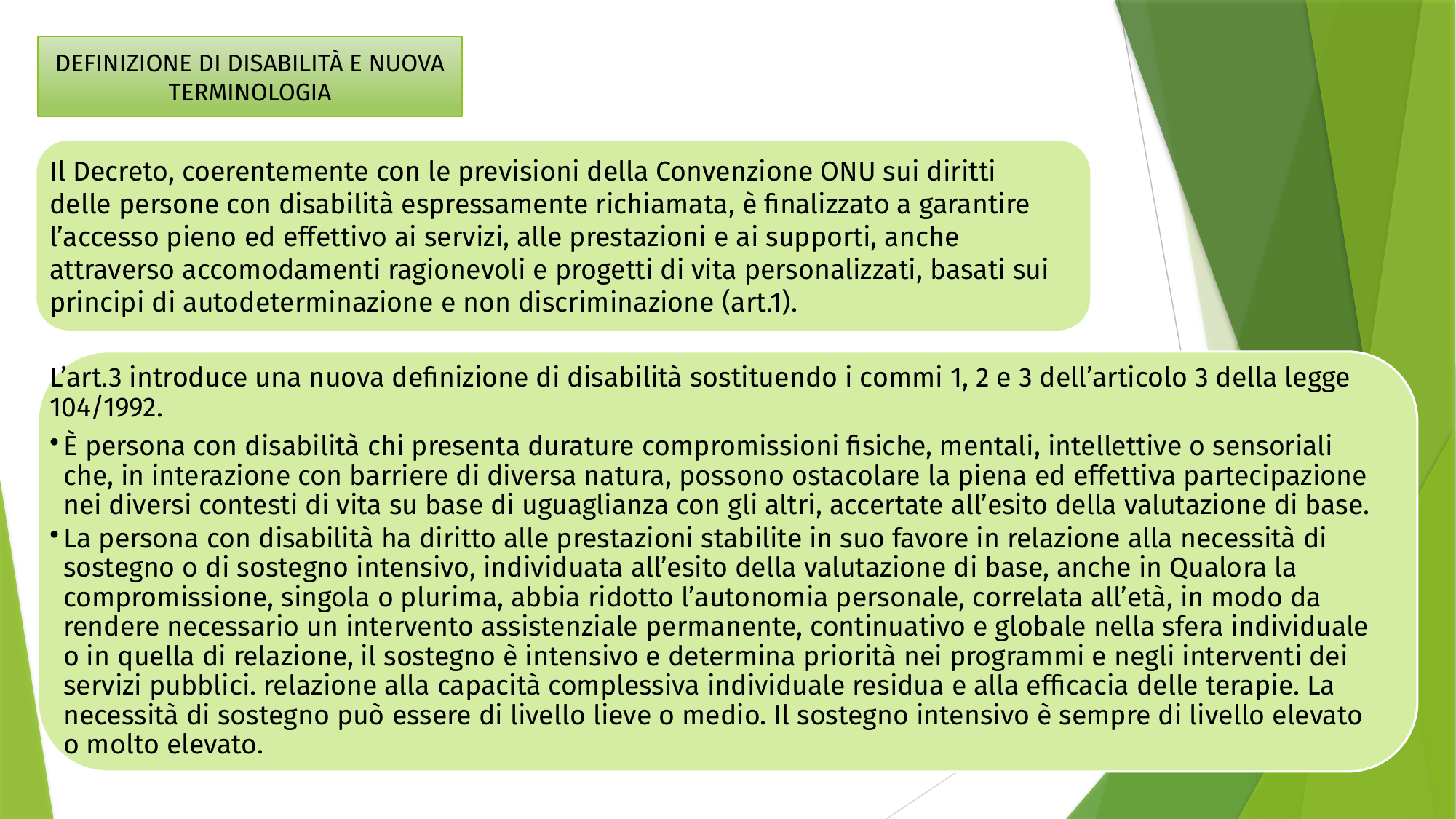

DEFINIZIONE DI DISABILITÀ E NUOVA TERMINOLOGIA

Il Decreto, coerentemente con le previsioni della Convenzione ONU sui diritti delle persone con disabilità espressamente richiamata, è finalizzato a garantire l’accesso pieno ed effettivo ai servizi, alle prestazioni e ai supporti, anche attraverso accomodamenti ragionevoli e progetti di vita personalizzati, basati sui principi di autodeterminazione e non discriminazione (art.1).
L’art.3 introduce una nuova definizione di disabilità sostituendo i commi 1, 2 e 3 dell’articolo 3 della legge 104/1992.
È persona con disabilità chi presenta durature compromissioni fisiche, mentali, intellettive o sensoriali che, in interazione con barriere di diversa natura, possono ostacolare la piena ed effettiva partecipazione nei diversi contesti di vita su base di uguaglianza con gli altri, accertate all’esito della valutazione di base.
La persona con disabilità ha diritto alle prestazioni stabilite in suo favore in relazione alla necessità di sostegno o di sostegno intensivo, individuata all’esito della valutazione di base, anche in Qualora la compromissione, singola o plurima, abbia ridotto l’autonomia personale, correlata all’età, in modo da rendere necessario un intervento assistenziale permanente, continuativo e globale nella sfera individuale o in quella di relazione, il sostegno è intensivo e determina priorità nei programmi e negli interventi dei servizi pubblici. relazione alla capacità complessiva individuale residua e alla efficacia delle terapie. La necessità di sostegno può essere di livello lieve o medio. Il sostegno intensivo è sempre di livello elevato o molto elevato.